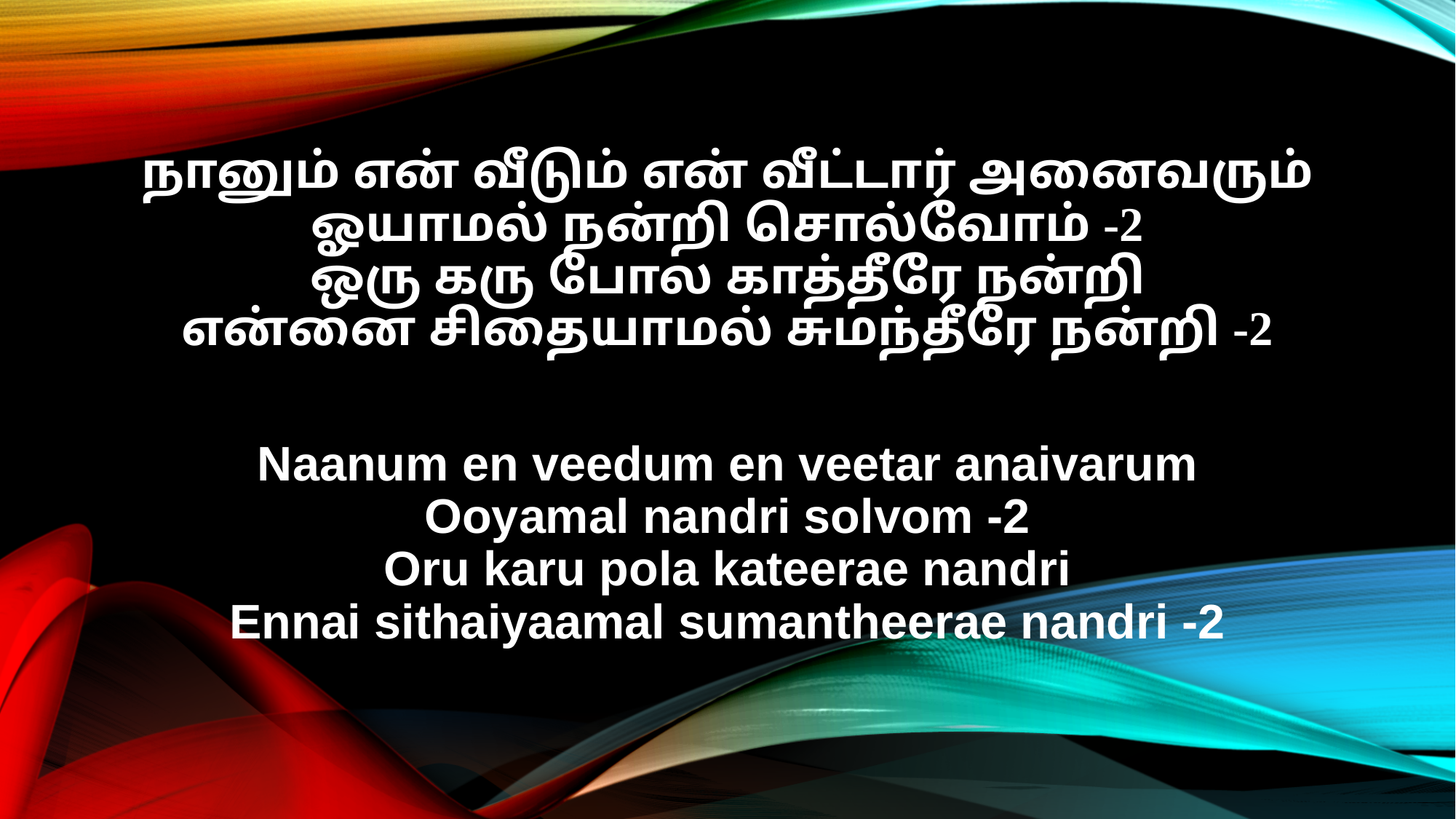

நானும் என் வீடும் என் வீட்டார் அனைவரும்
ஓயாமல் நன்றி சொல்வோம் -2
ஒரு கரு போல காத்தீரே நன்றி
என்னை சிதையாமல் சுமந்தீரே நன்றி -2

Naanum en veedum en veetar anaivarum
Ooyamal nandri solvom -2
Oru karu pola kateerae nandri
Ennai sithaiyaamal sumantheerae nandri -2